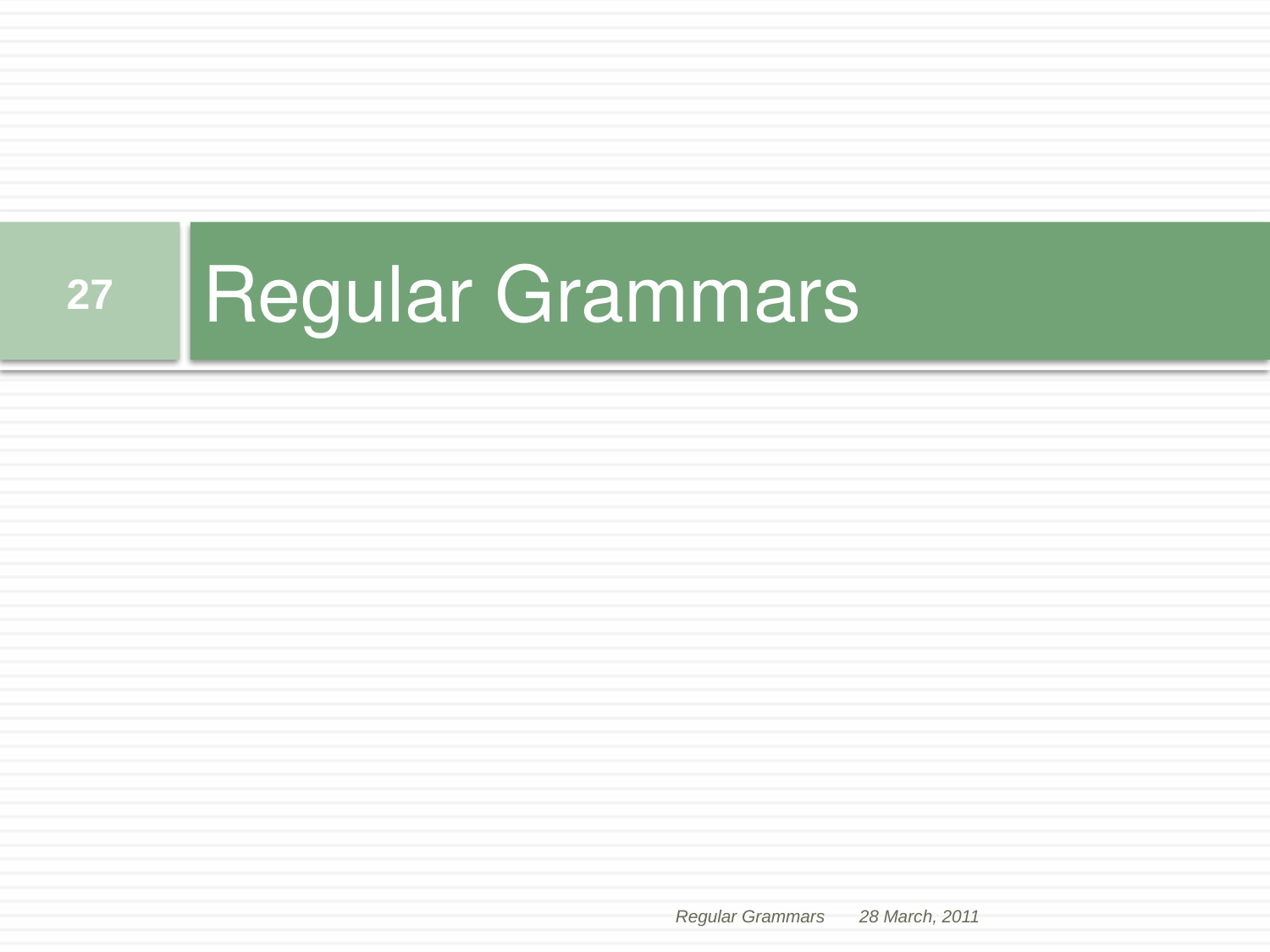

# Regular Grammars
27

Regular Grammars
28 March, 2011